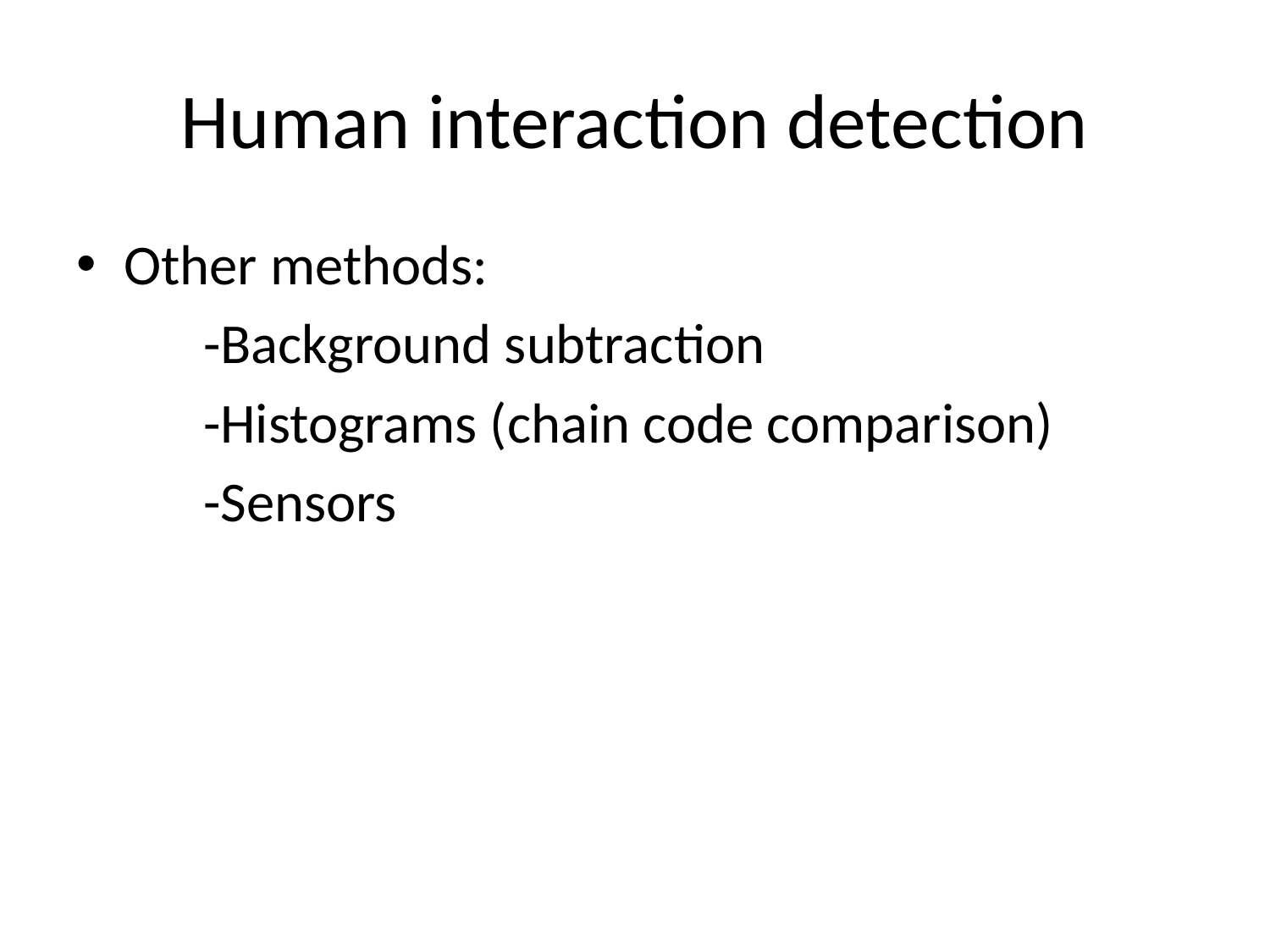

# Human interaction detection
Other methods:
	-Background subtraction
	-Histograms (chain code comparison)
	-Sensors